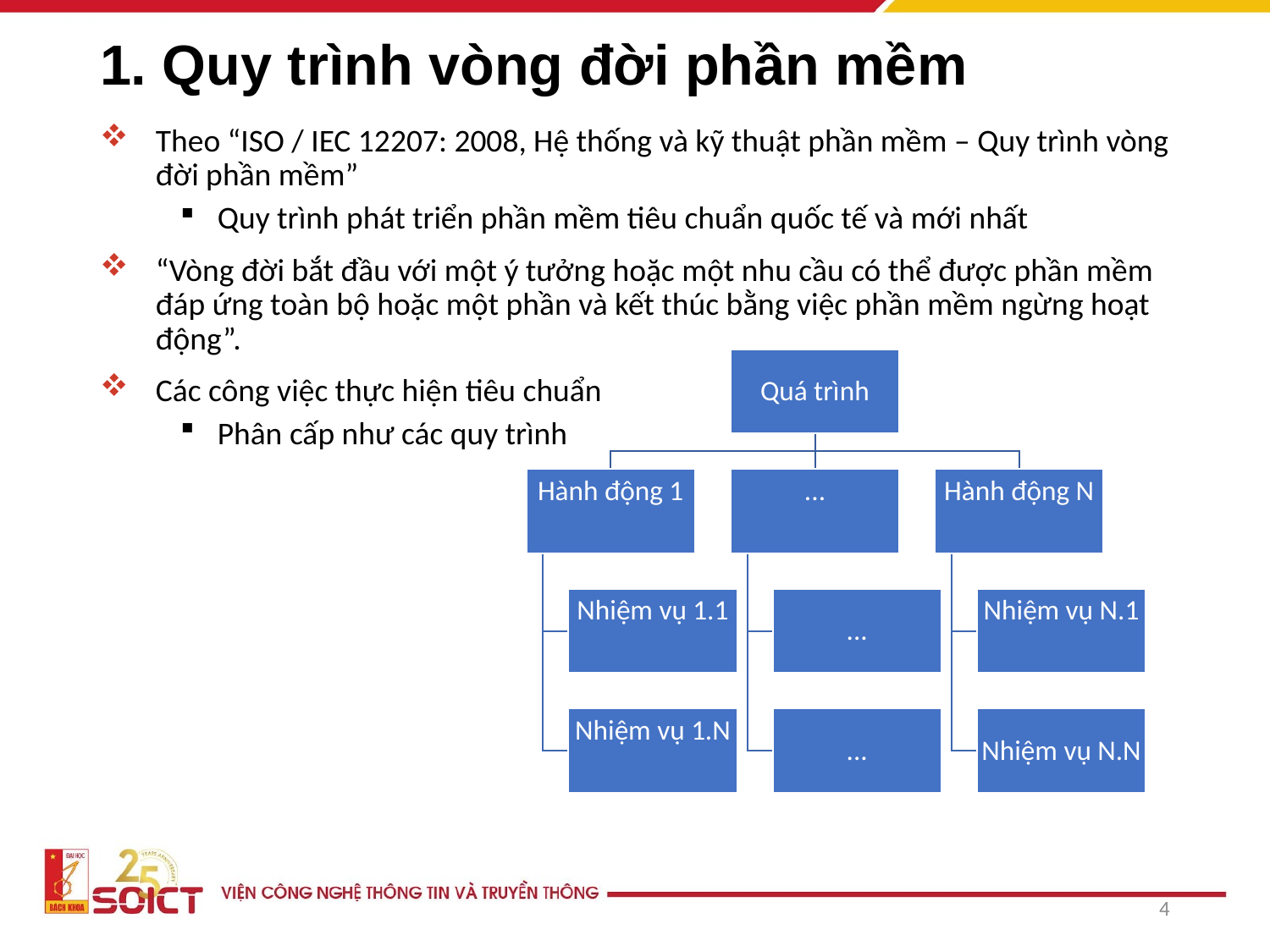

# 1. Quy trình vòng đời phần mềm
Theo “ISO / IEC 12207: 2008, Hệ thống và kỹ thuật phần mềm – Quy trình vòng đời phần mềm”
Quy trình phát triển phần mềm tiêu chuẩn quốc tế và mới nhất
“Vòng đời bắt đầu với một ý tưởng hoặc một nhu cầu có thể được phần mềm đáp ứng toàn bộ hoặc một phần và kết thúc bằng việc phần mềm ngừng hoạt động”.
Các công việc thực hiện tiêu chuẩn
Phân cấp như các quy trình

Quá trình
Hành động 1

Nhiệm vụ 1.1

Nhiệm vụ 1.N

...

...
...
Hành động N

Nhiệm vụ N.1

Nhiệm vụ N.N
4